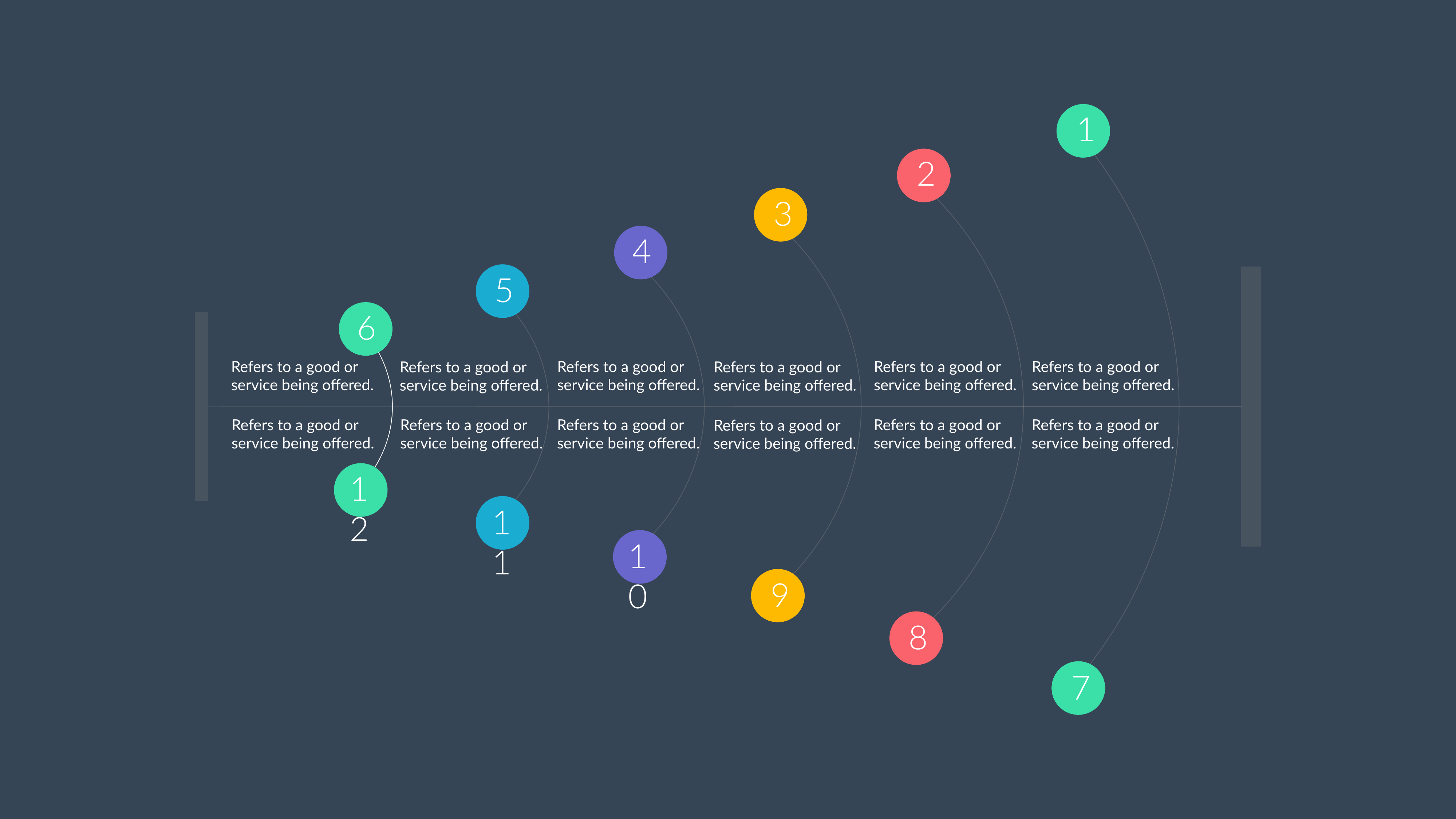

1

2

3

4

5

6

Refers to a good or service being offered.
Refers to a good or service being offered.
Refers to a good or service being offered.
Refers to a good or service being offered.
Refers to a good or service being offered.
Refers to a good or service being offered.

Refers to a good or service being offered.
Refers to a good or service being offered.
Refers to a good or service being offered.
Refers to a good or service being offered.
Refers to a good or service being offered.
Refers to a good or service being offered.

12

11

10

9

8

7